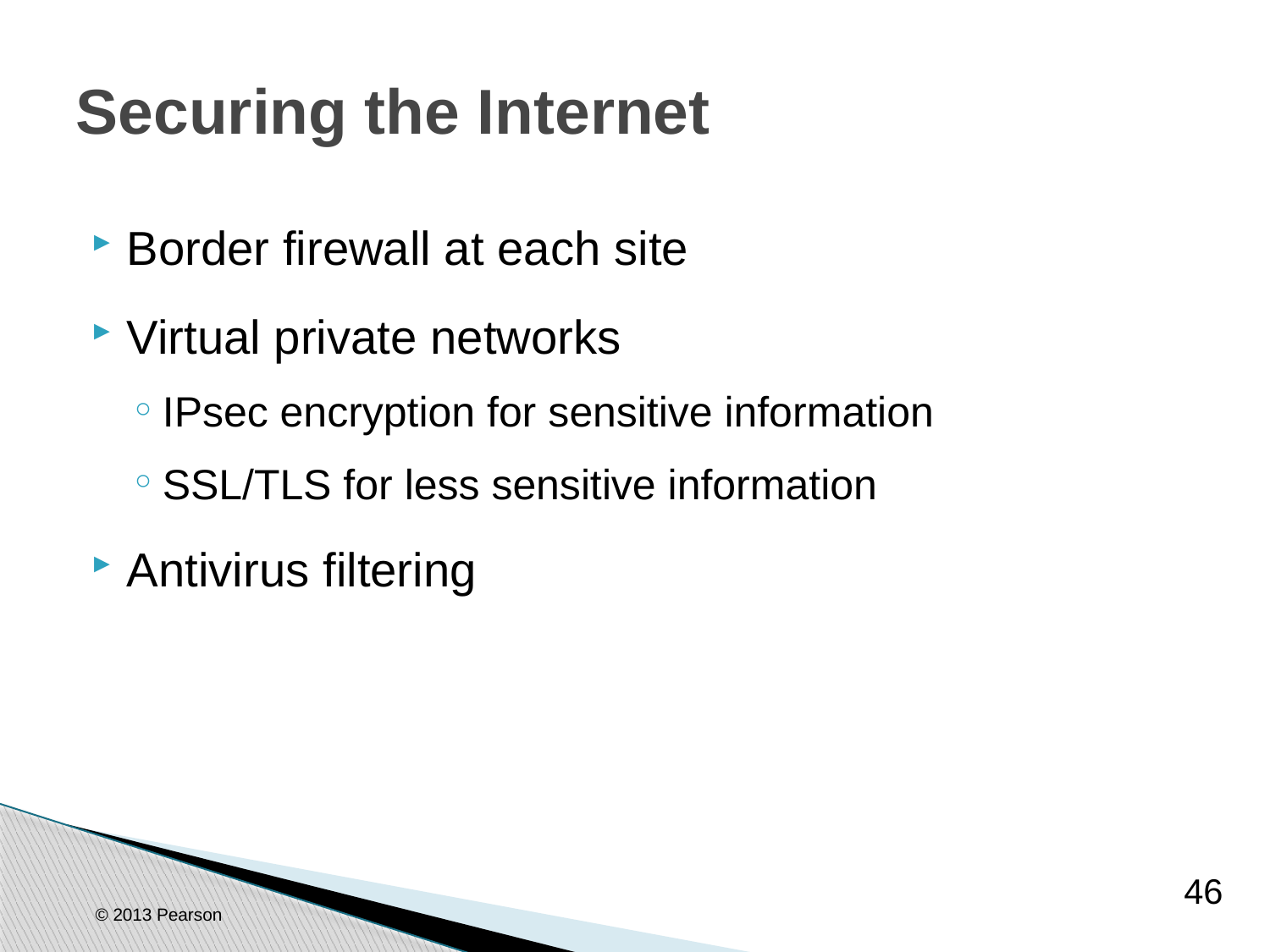

# Securing the Internet
Border firewall at each site
Virtual private networks
IPsec encryption for sensitive information
SSL/TLS for less sensitive information
Antivirus filtering
46
© 2013 Pearson